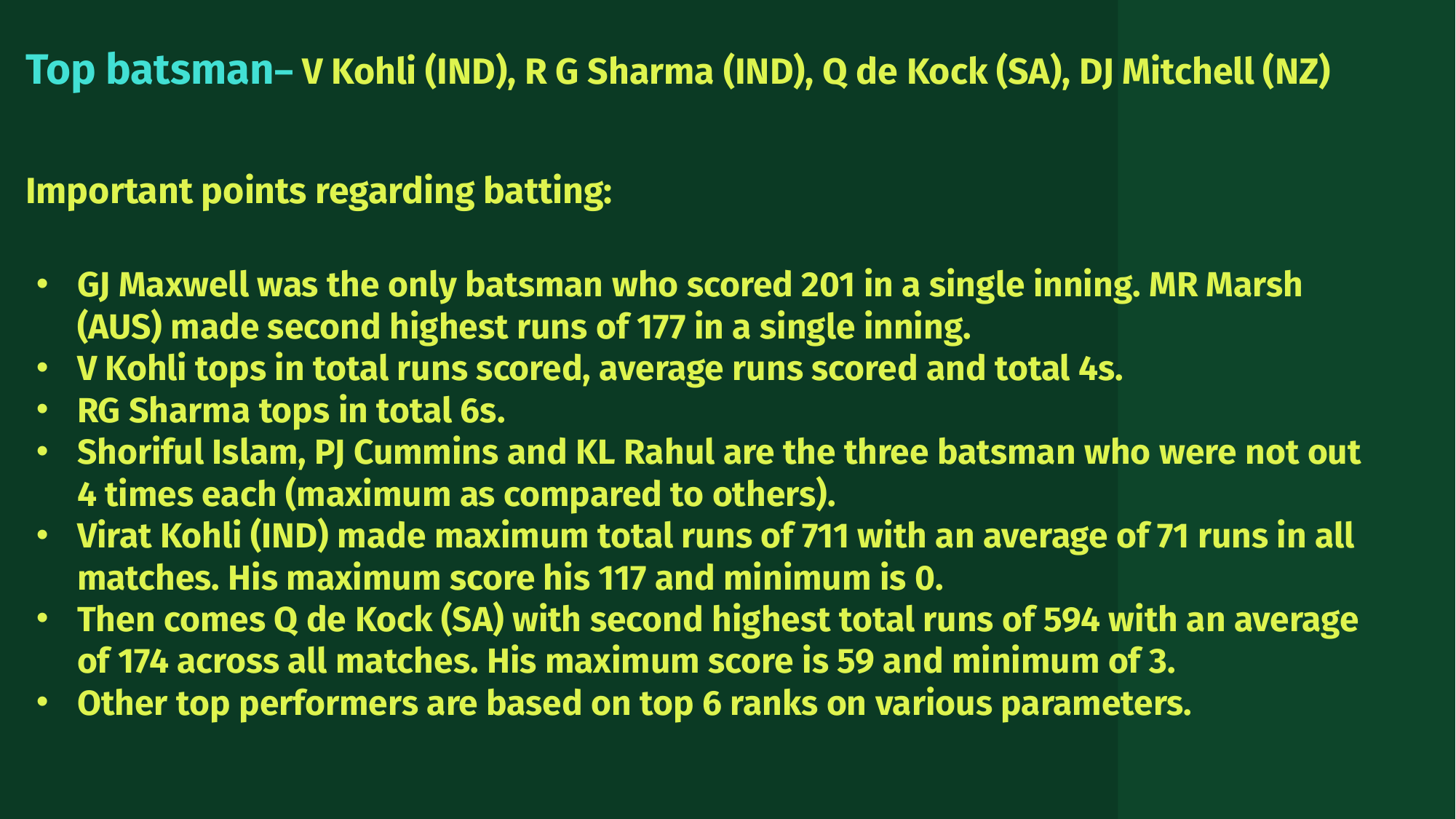

# Top batsman– V Kohli (IND), R G Sharma (IND), Q de Kock (SA), DJ Mitchell (NZ) Important points regarding batting:
GJ Maxwell was the only batsman who scored 201 in a single inning. MR Marsh (AUS) made second highest runs of 177 in a single inning.
V Kohli tops in total runs scored, average runs scored and total 4s.
RG Sharma tops in total 6s.
Shoriful Islam, PJ Cummins and KL Rahul are the three batsman who were not out 4 times each (maximum as compared to others).
Virat Kohli (IND) made maximum total runs of 711 with an average of 71 runs in all matches. His maximum score his 117 and minimum is 0.
Then comes Q de Kock (SA) with second highest total runs of 594 with an average of 174 across all matches. His maximum score is 59 and minimum of 3.
Other top performers are based on top 6 ranks on various parameters.